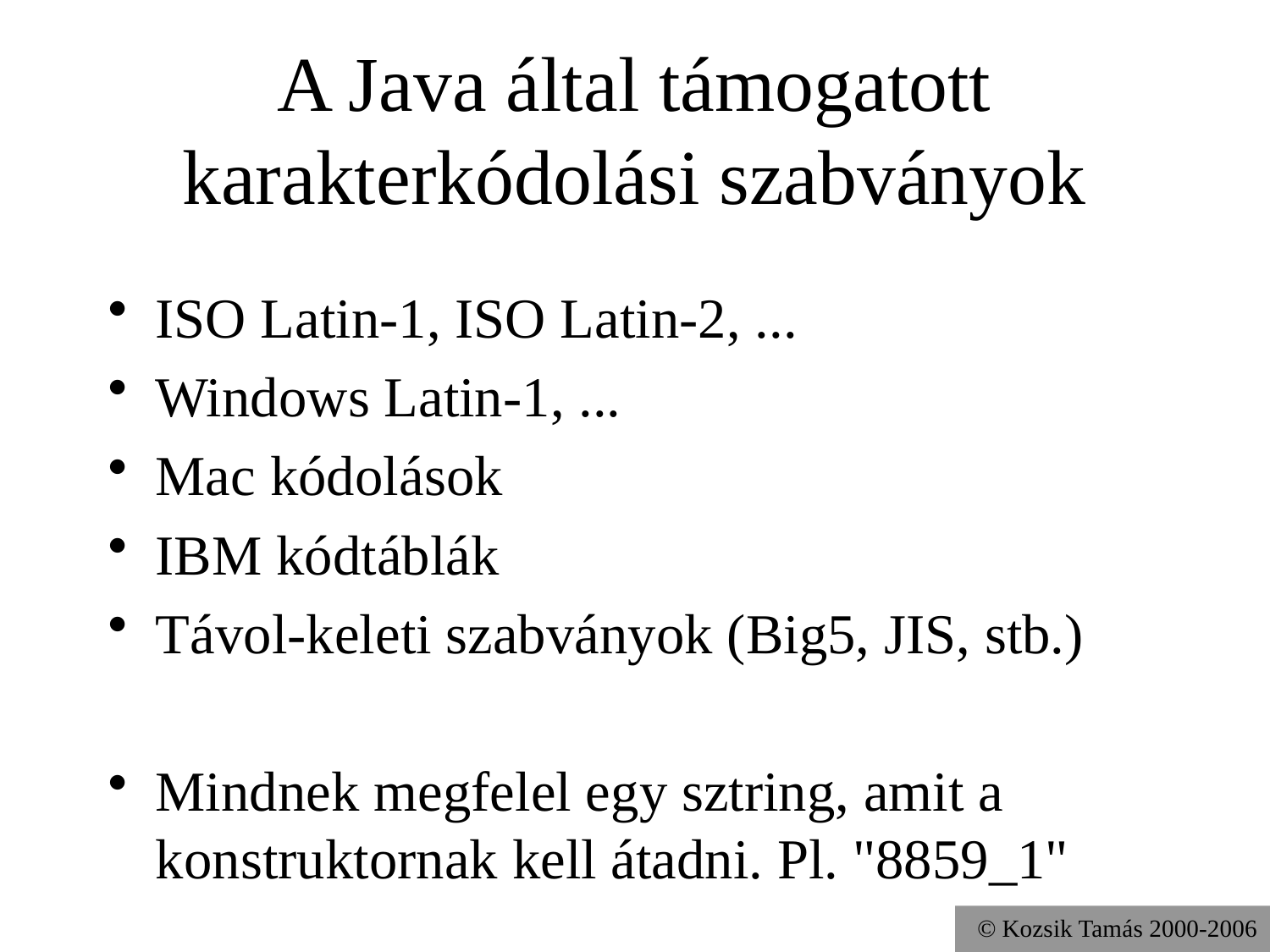

# A Java által támogatott karakterkódolási szabványok
ISO Latin-1, ISO Latin-2, ...
Windows Latin-1, ...
Mac kódolások
IBM kódtáblák
Távol-keleti szabványok (Big5, JIS, stb.)

Mindnek megfelel egy sztring, amit a konstruktornak kell átadni. Pl. "8859_1"
© Kozsik Tamás 2000-2006